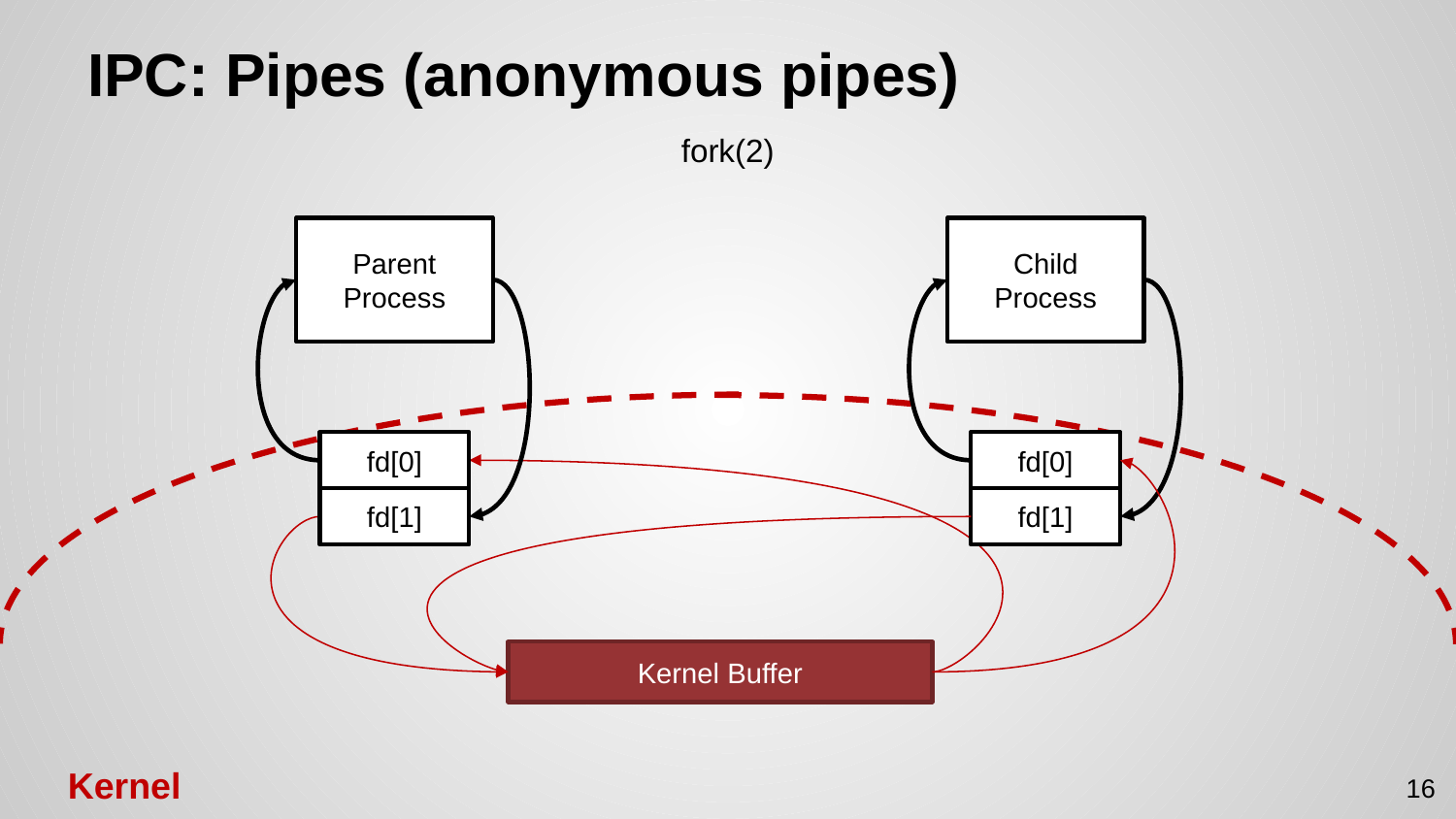

# IPC: Pipes (anonymous pipes)
fork(2)
Parent
Process
fd[0]
fd[1]
Child
Process
fd[0]
fd[1]

Kernel Buffer
Kernel
16